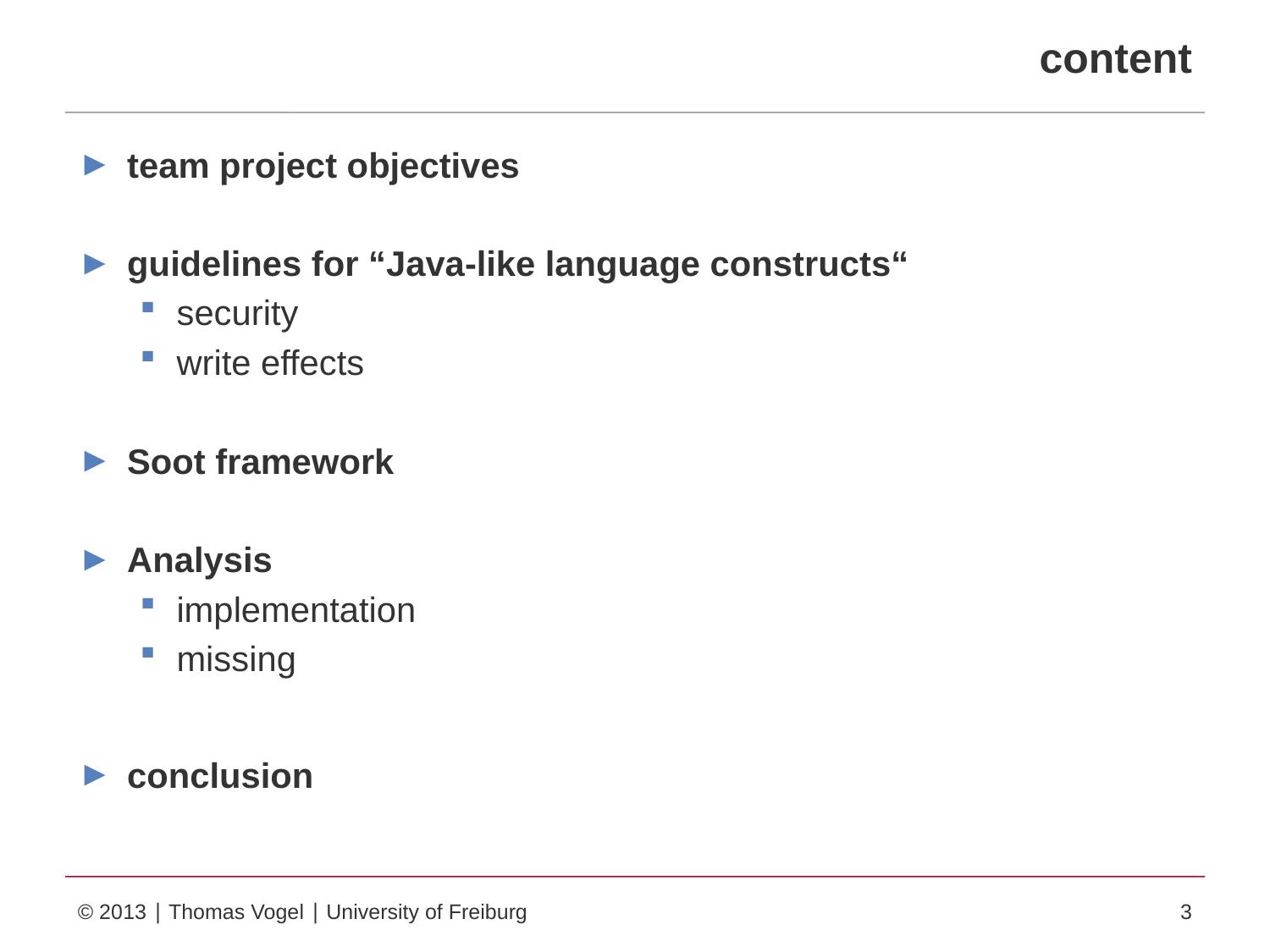

# content
team project objectives

guidelines for “Java-like language constructs“
security
write effects

Soot framework

Analysis
implementation
missing

conclusion